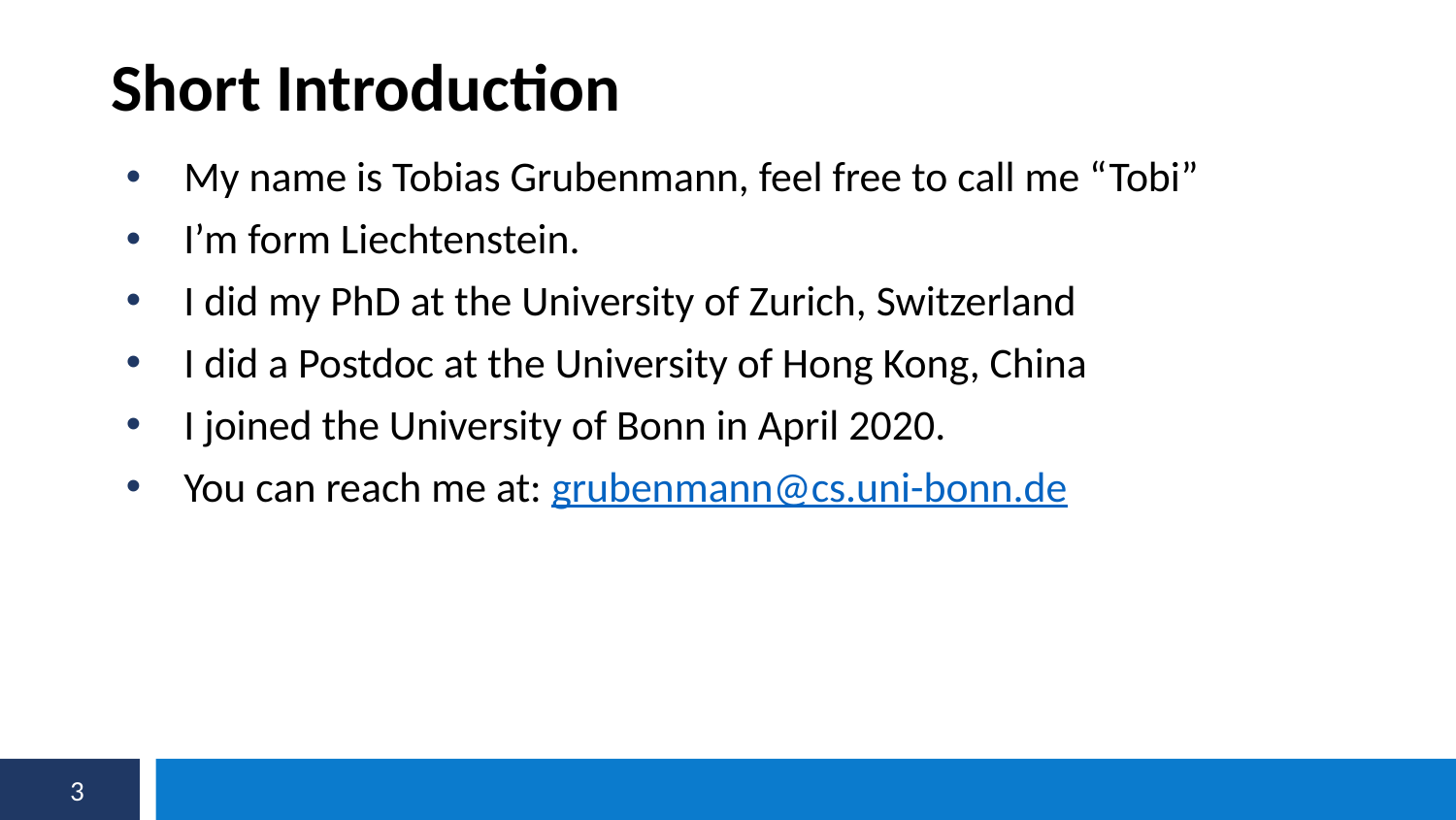

Short Introduction
My name is Tobias Grubenmann, feel free to call me “Tobi”
I’m form Liechtenstein.
I did my PhD at the University of Zurich, Switzerland
I did a Postdoc at the University of Hong Kong, China
I joined the University of Bonn in April 2020.
You can reach me at: grubenmann@cs.uni-bonn.de